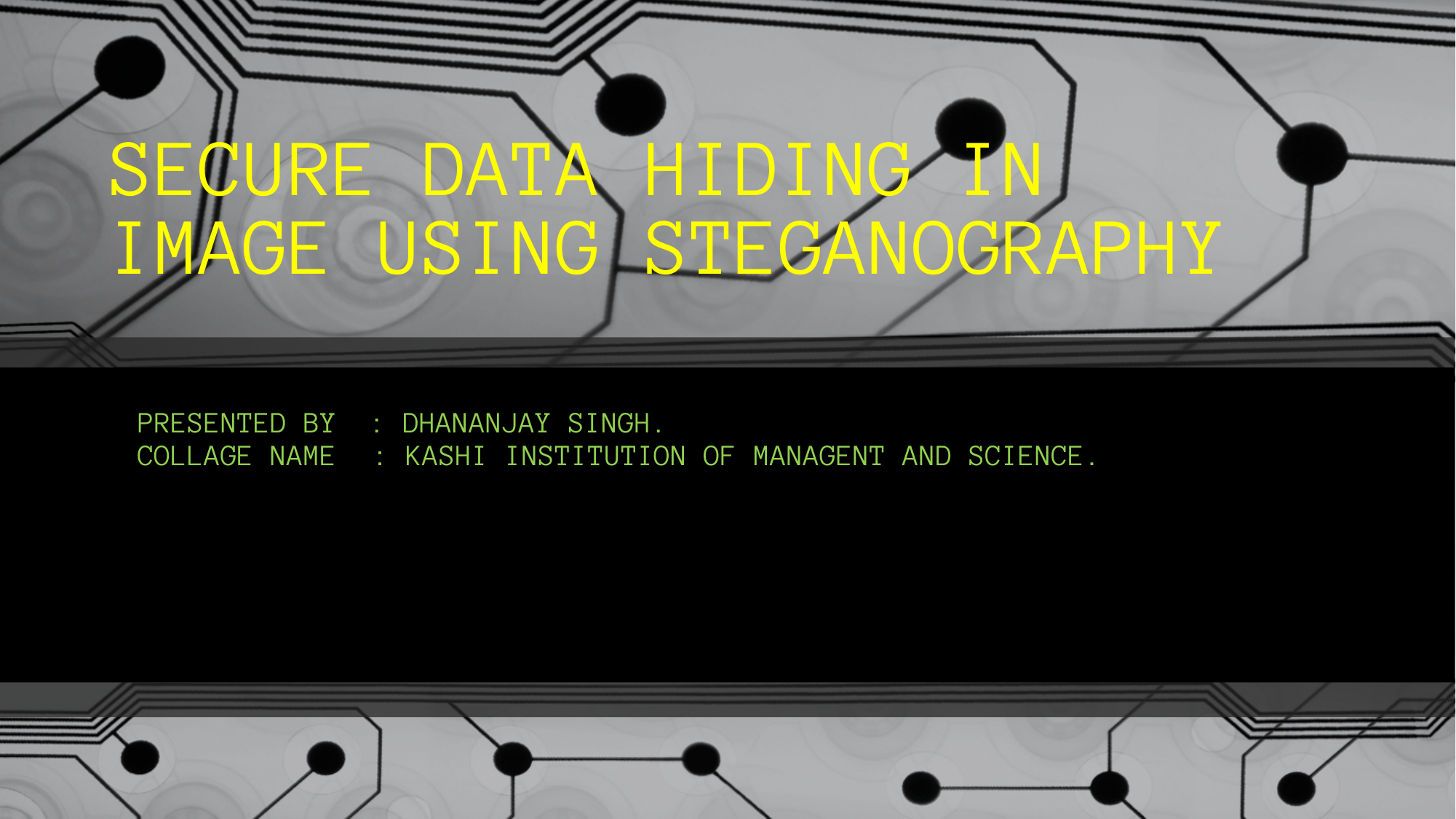

# SECURE DATA HIDING IN IMAGE USING STEGANOGRAPHY
PRESENTED BY  : DHANANJAY SINGH.
COLLAGE NAME	 : KASHI INSTITUTION OF MANAGENT AND SCIENCE.